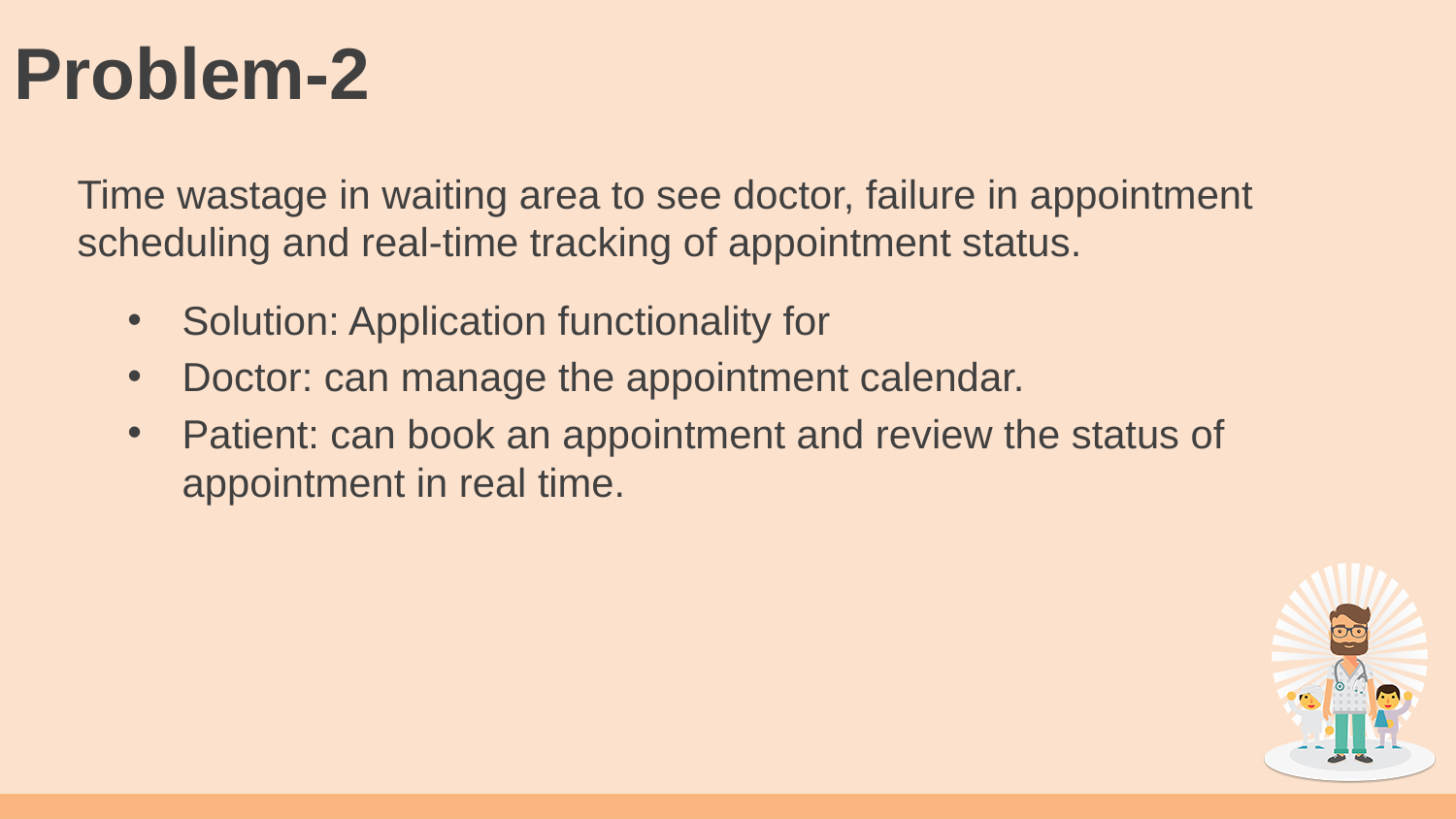

# Problem-2
Time wastage in waiting area to see doctor, failure in appointment scheduling and real-time tracking of appointment status.
Solution: Application functionality for
Doctor: can manage the appointment calendar.
Patient: can book an appointment and review the status of appointment in real time.